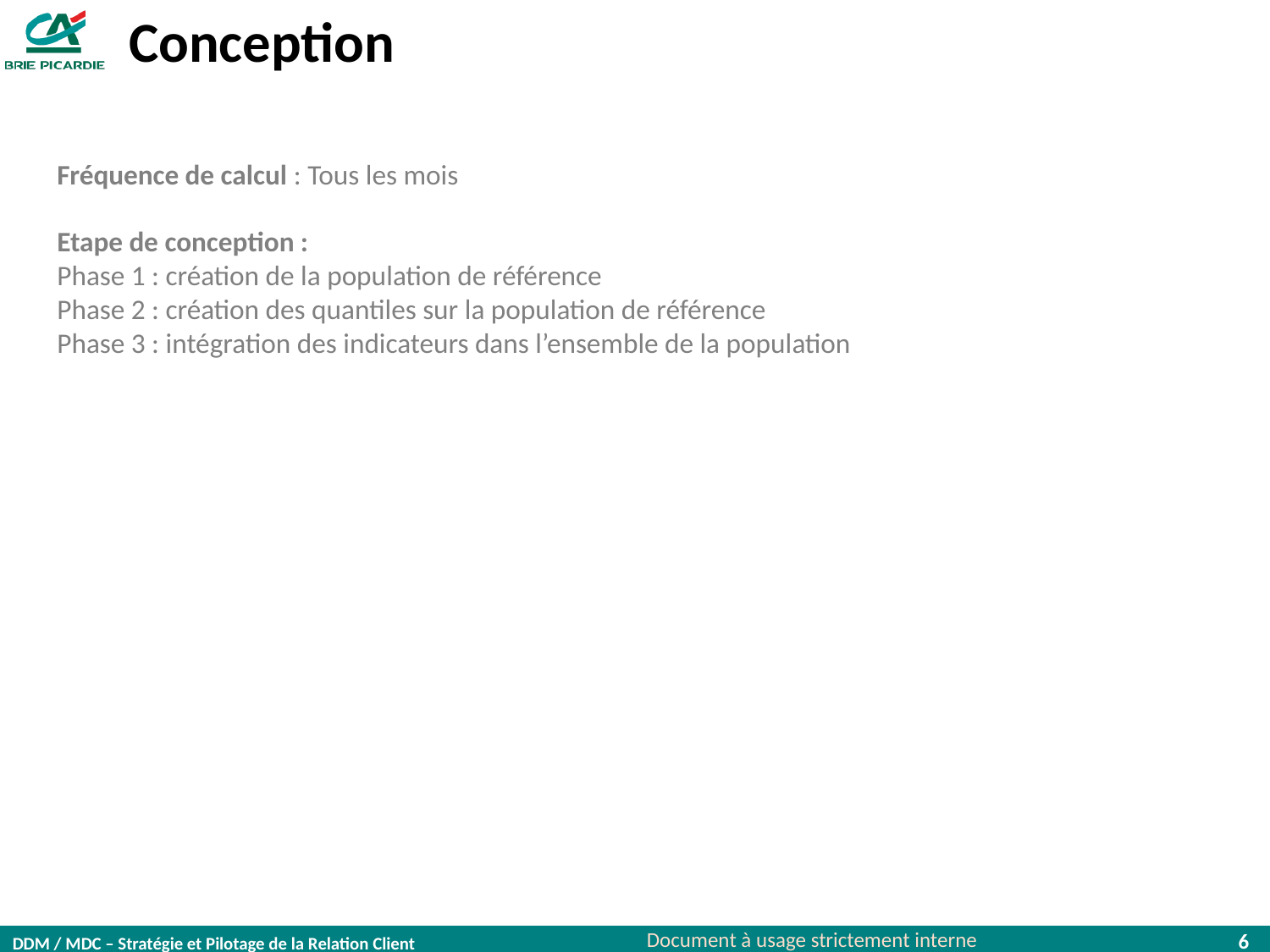

Conception

Fréquence de calcul : Tous les mois

Etape de conception :
Phase 1 : création de la population de référence
Phase 2 : création des quantiles sur la population de référence
Phase 3 : intégration des indicateurs dans l’ensemble de la population

6